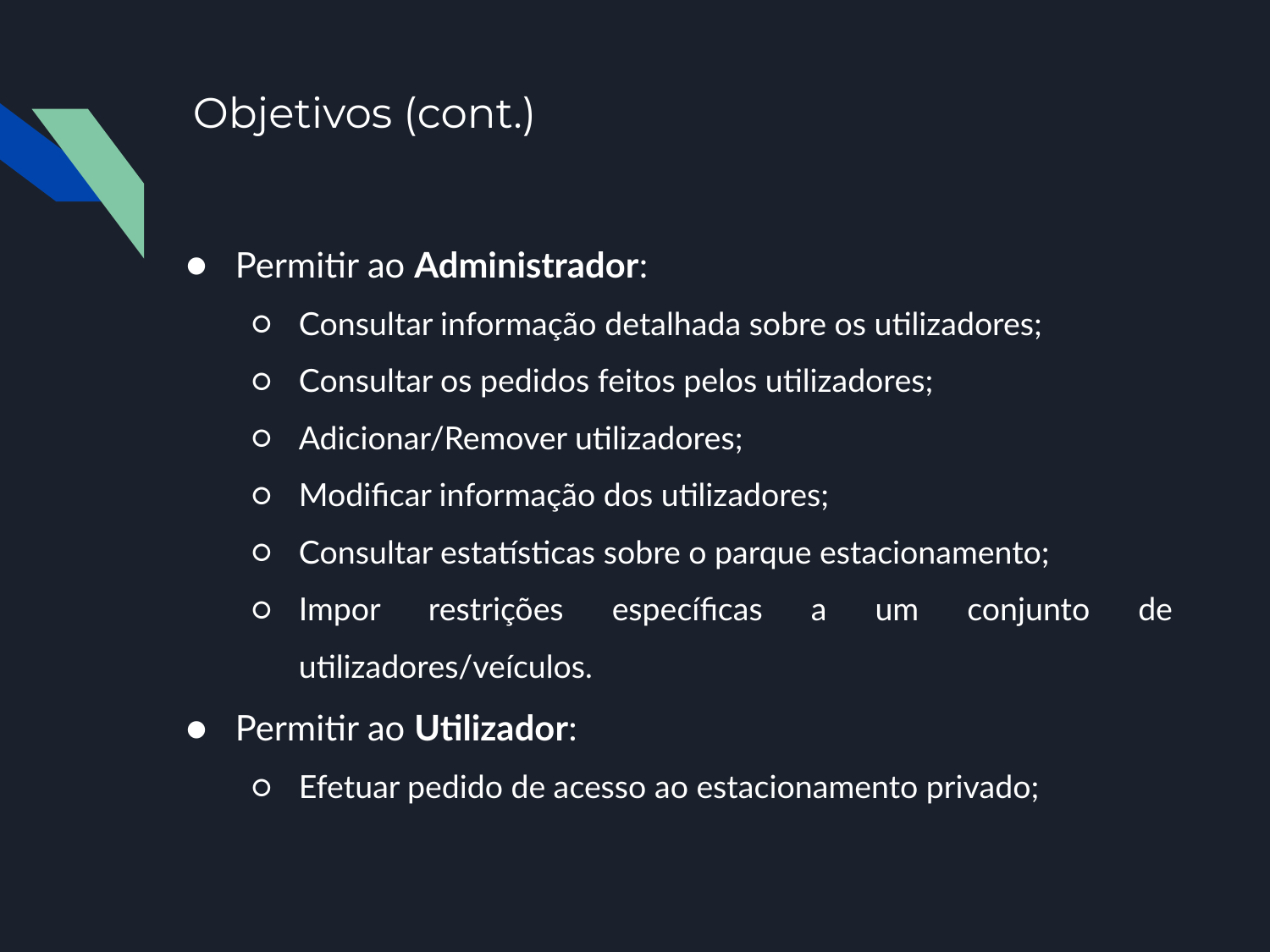

# Objetivos (cont.)

Permitir ao Administrador:
Consultar informação detalhada sobre os utilizadores;
Consultar os pedidos feitos pelos utilizadores;
Adicionar/Remover utilizadores;
Modificar informação dos utilizadores;
Consultar estatísticas sobre o parque estacionamento;
Impor restrições específicas a um conjunto de utilizadores/veículos.
Permitir ao Utilizador:
Efetuar pedido de acesso ao estacionamento privado;